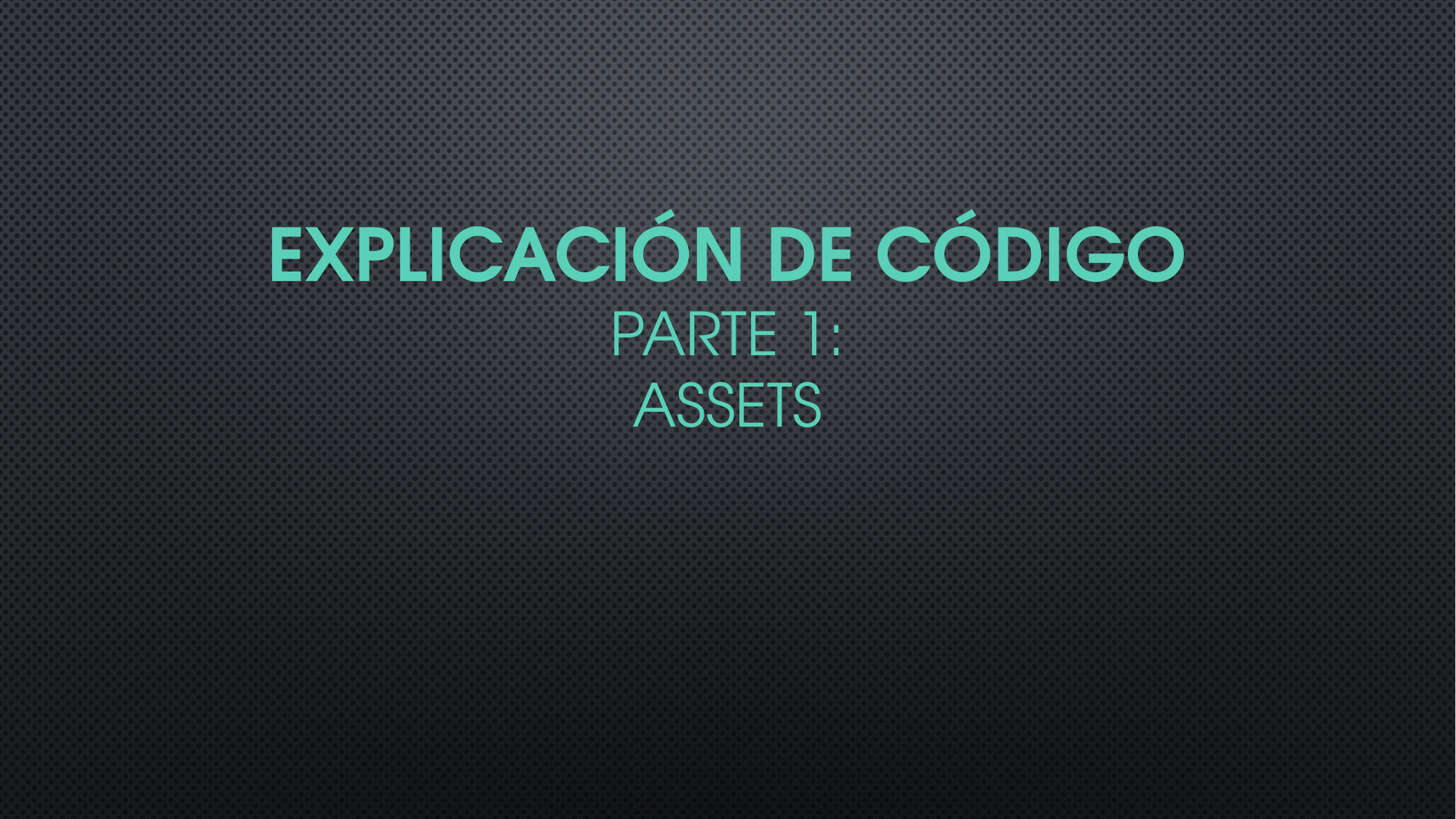

# Explicación de código Parte 1: assets